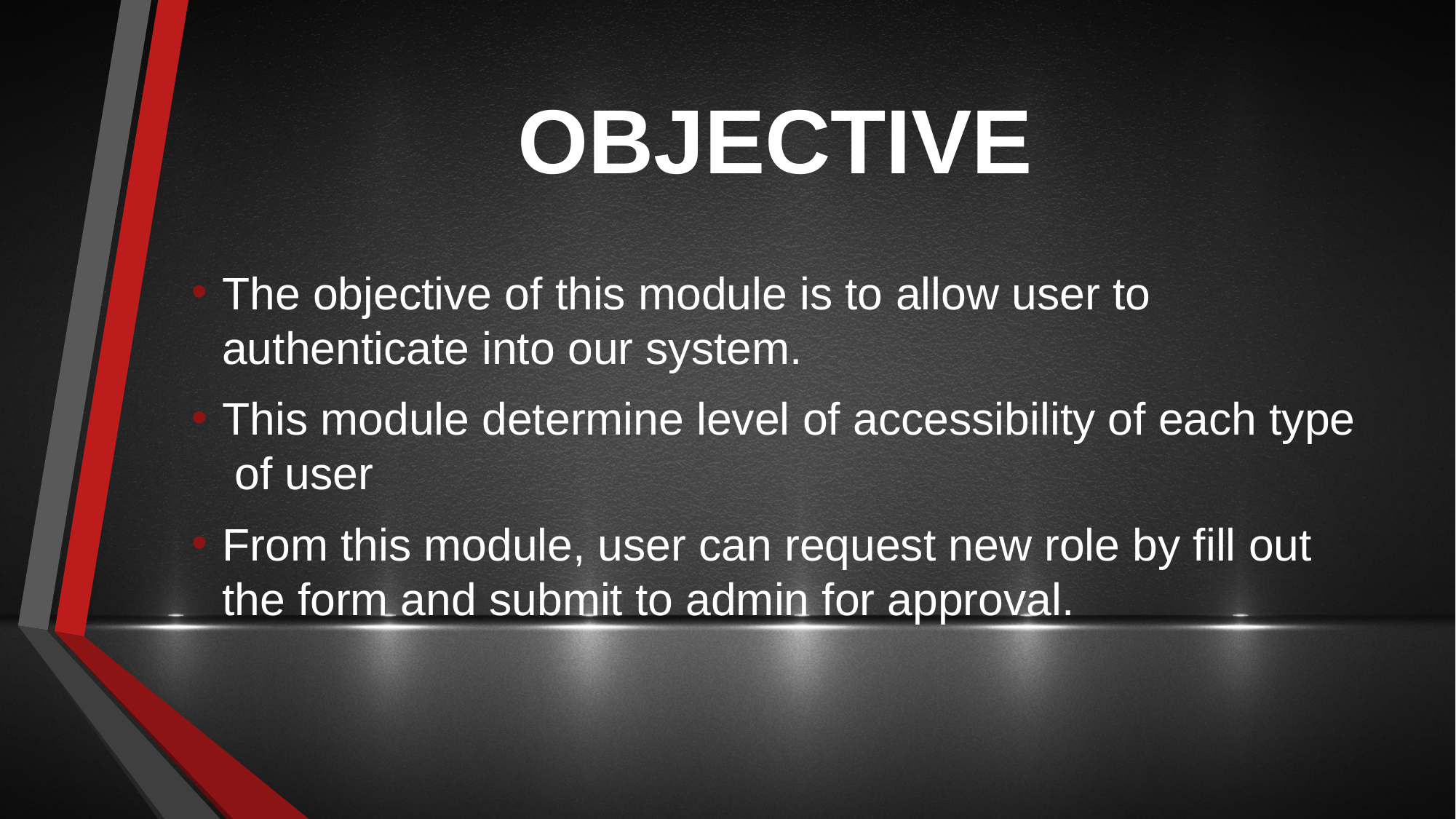

# OBJECTIVE
The objective of this module is to allow user to authenticate into our system.
This module determine level of accessibility of each type  of user
From this module, user can request new role by fill out the form and submit to admin for approval.